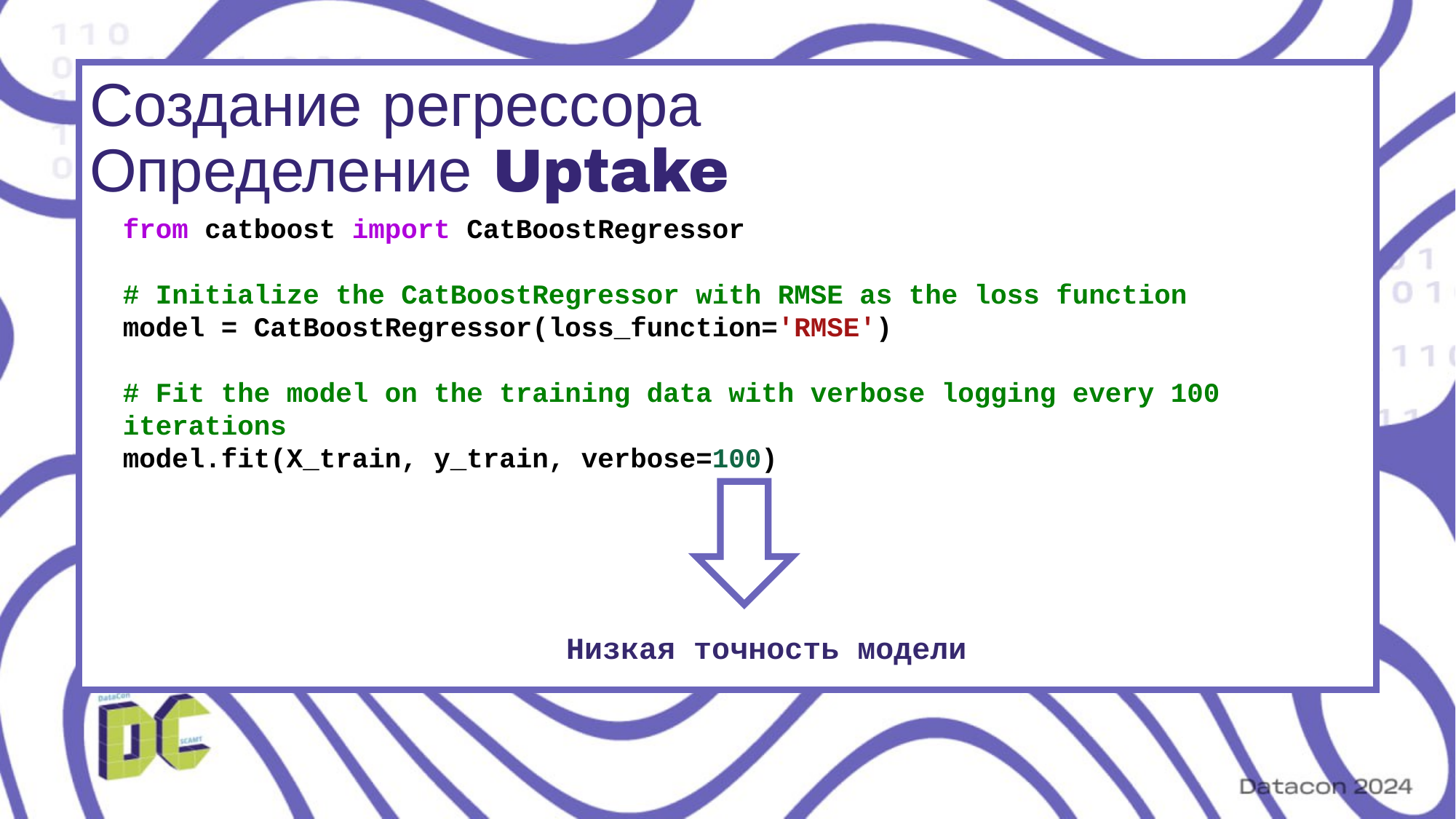

Создание регрессора
Определение Uptake
from catboost import CatBoostRegressor
# Initialize the CatBoostRegressor with RMSE as the loss function
model = CatBoostRegressor(loss_function='RMSE')
# Fit the model on the training data with verbose logging every 100 iterations
model.fit(X_train, y_train, verbose=100)

Низкая точность модели